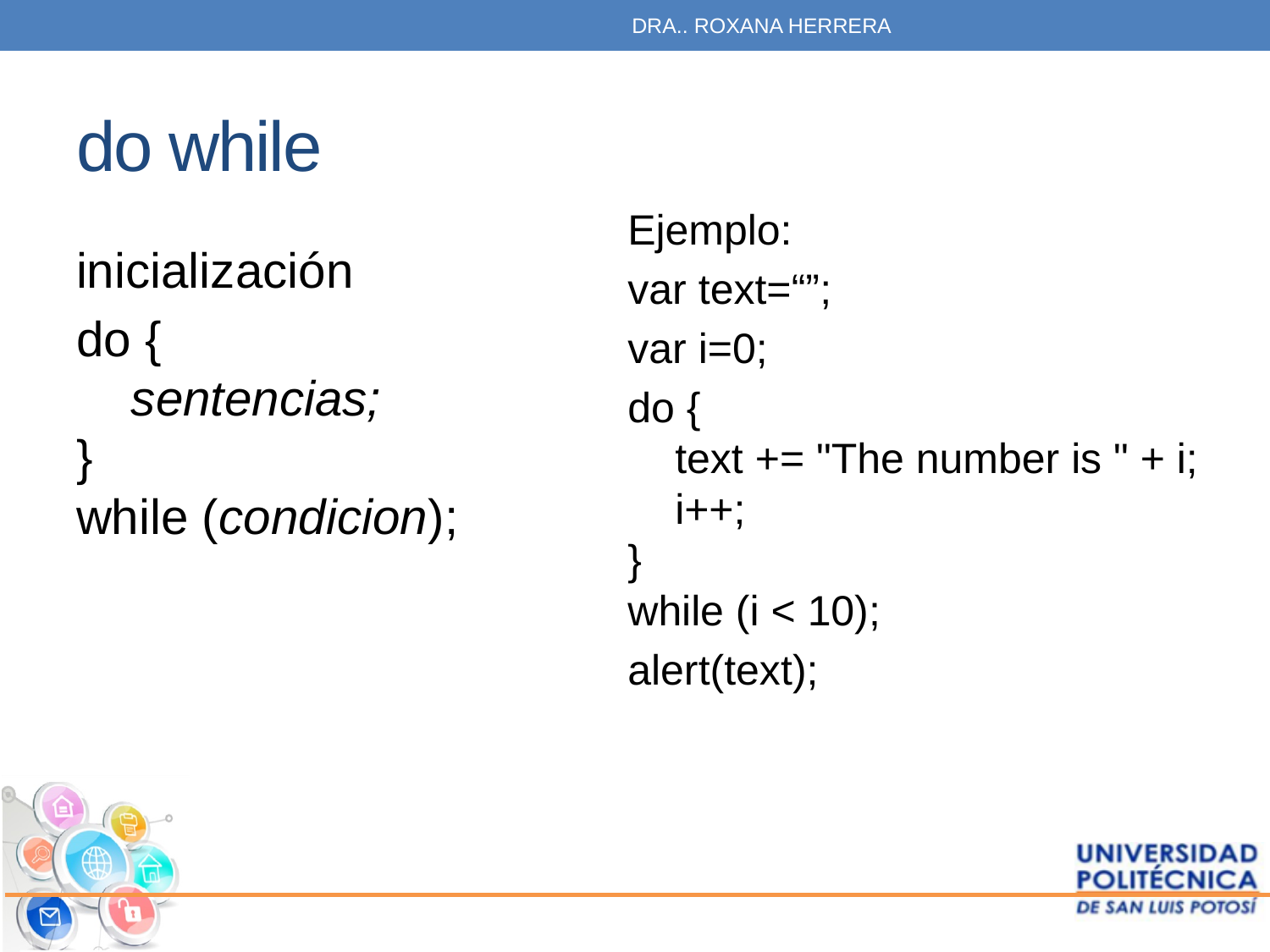

DRA.. ROXANA HERRERA
# do while
Ejemplo:
var text=“”;
var i=0;
do {
    text += "The number is " + i;
    i++;
}
while (i < 10);
alert(text);

inicialización
do {
    sentencias;
}
while (condicion);